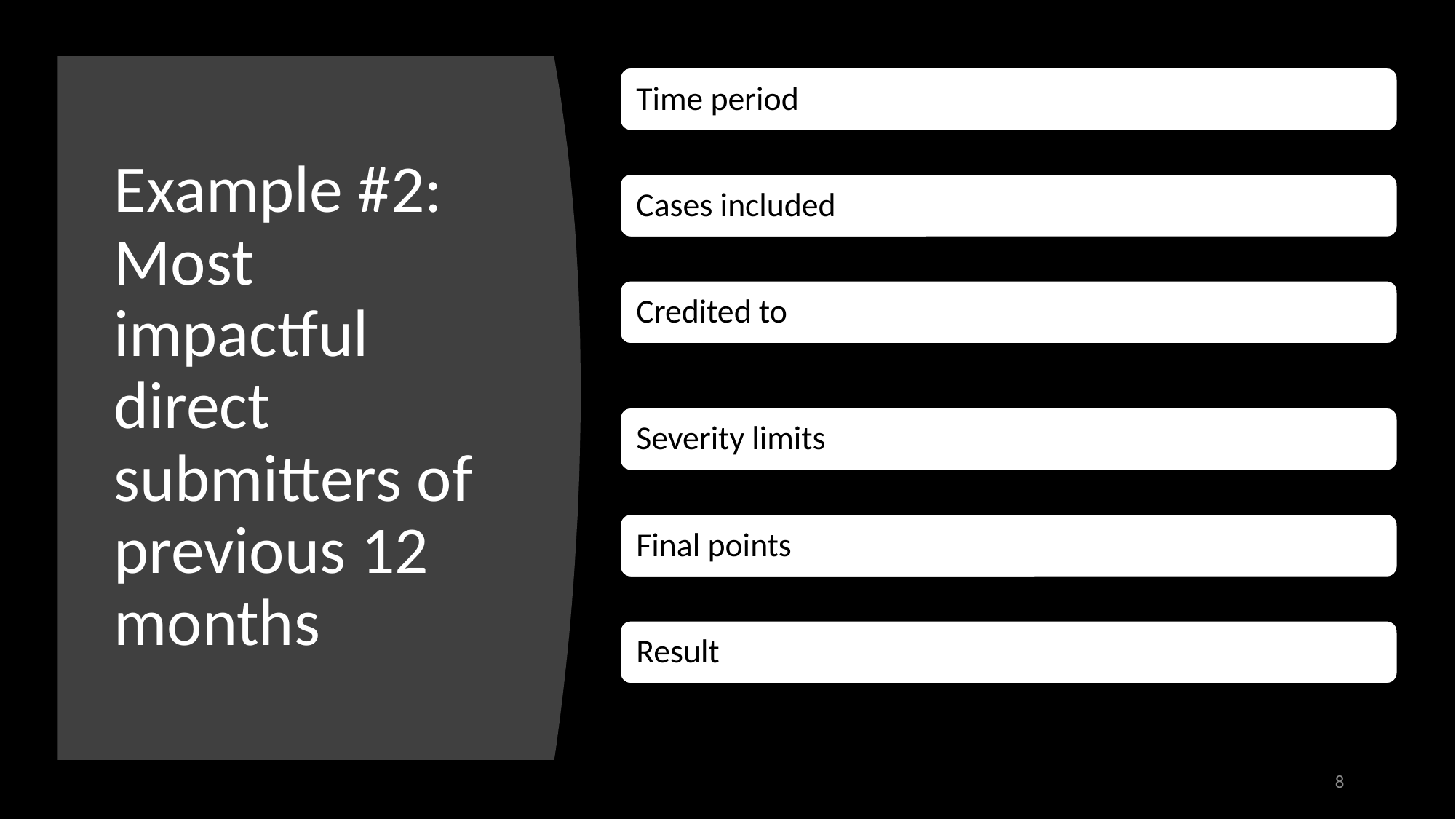

Time period
12-month period June-June
Cases included
Master and duplicate cases fixed in current period
Credited to
Report submitter if report acknowledged but not aggregated reports from a third party
Severity limits
Critical, Important, Moderate 5-3-1 scale
Final points
(Severity Points * Impact Multiplier + Mitigation Bypass Points
Result
Rewards those who report high-impact and actionable vulnerability directly to Microsoft

# Example #2: Most impactful direct submitters of previous 12 months
8